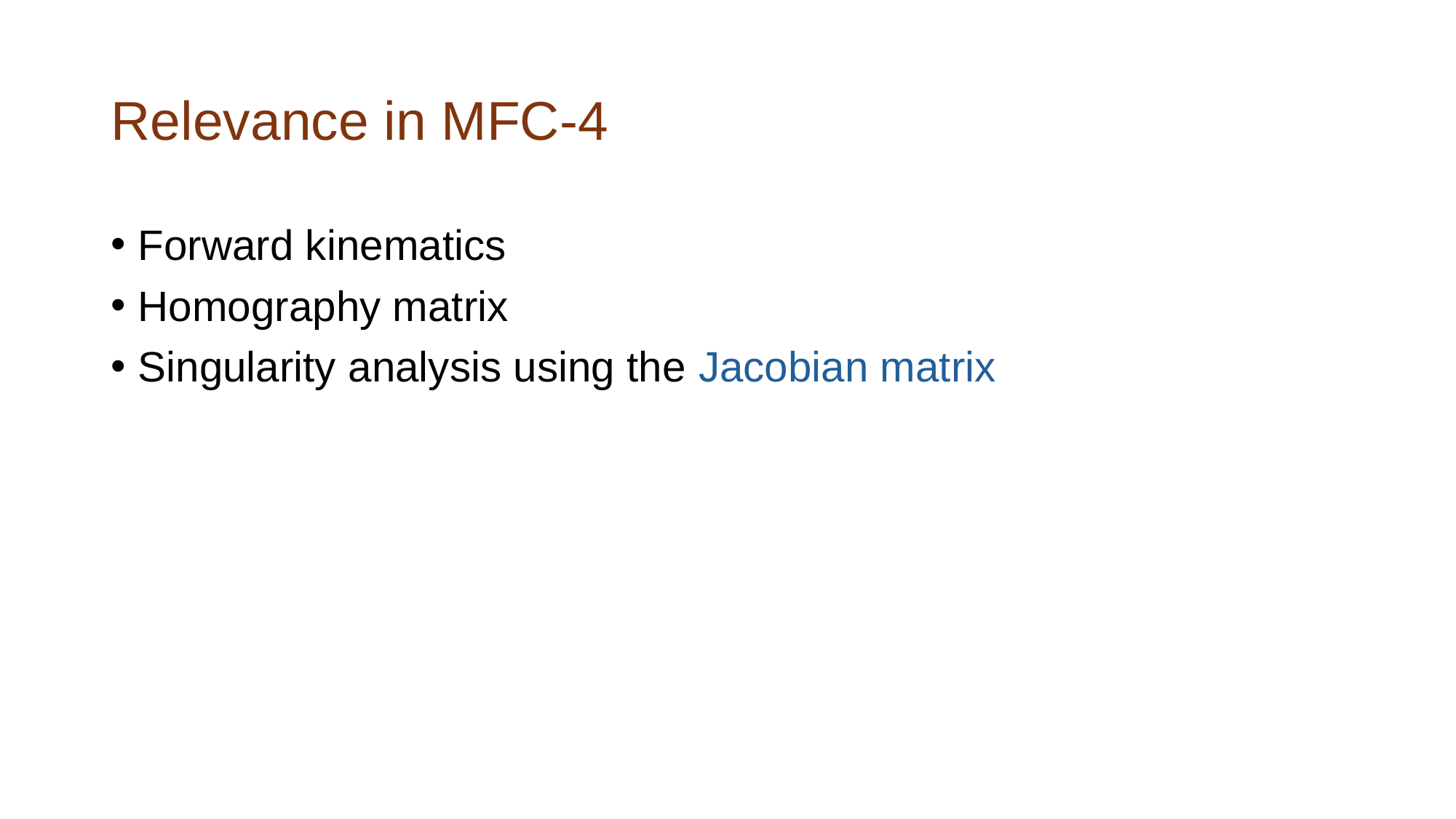

# Relevance in MFC-4
Forward kinematics
Homography matrix
Singularity analysis using the Jacobian matrix